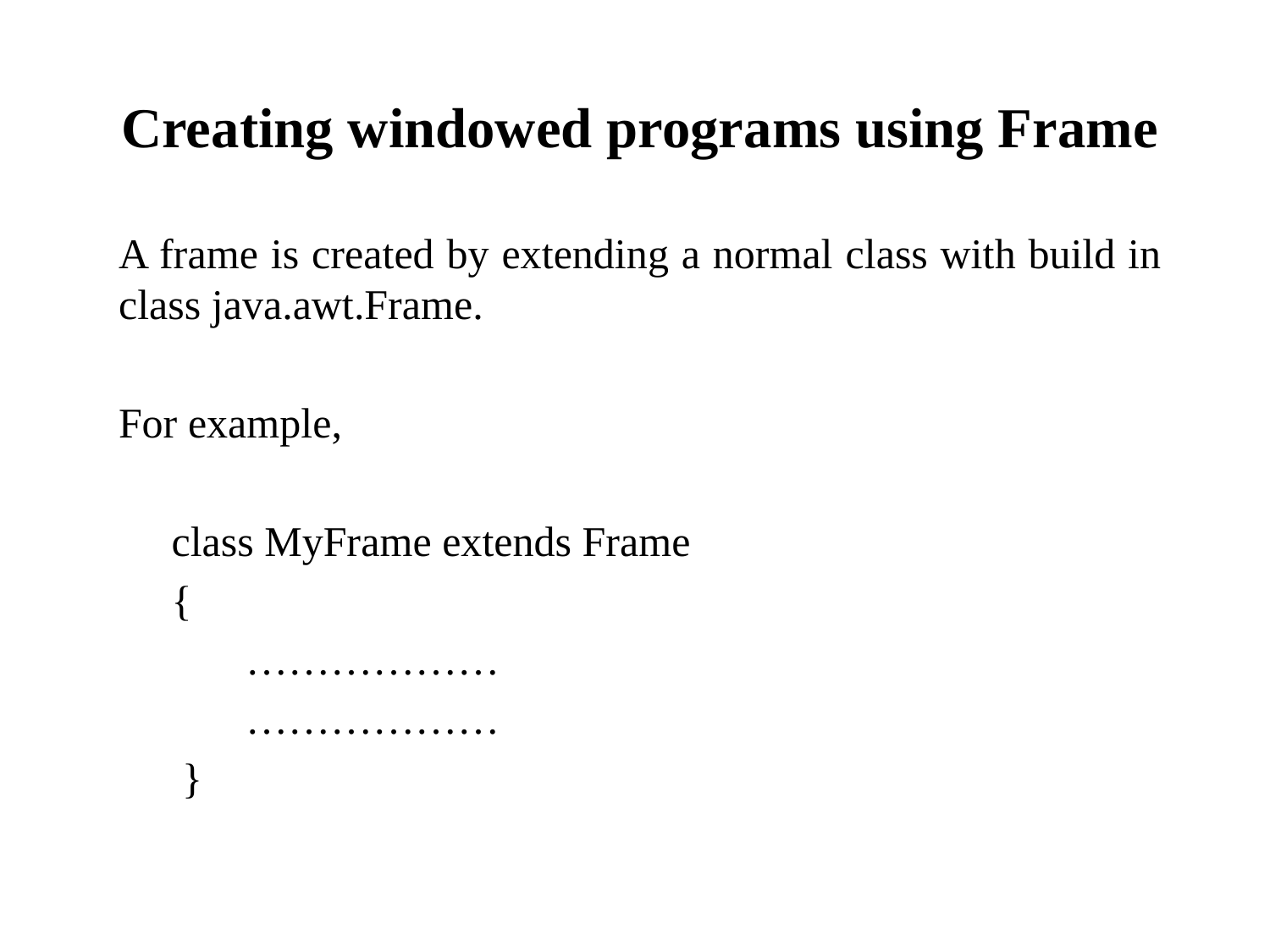

Creating windowed programs using Frame

A frame is created by extending a normal class with build in class java.awt.Frame.

For example,

     class MyFrame extends Frame
     {
	………………
	………………
      }